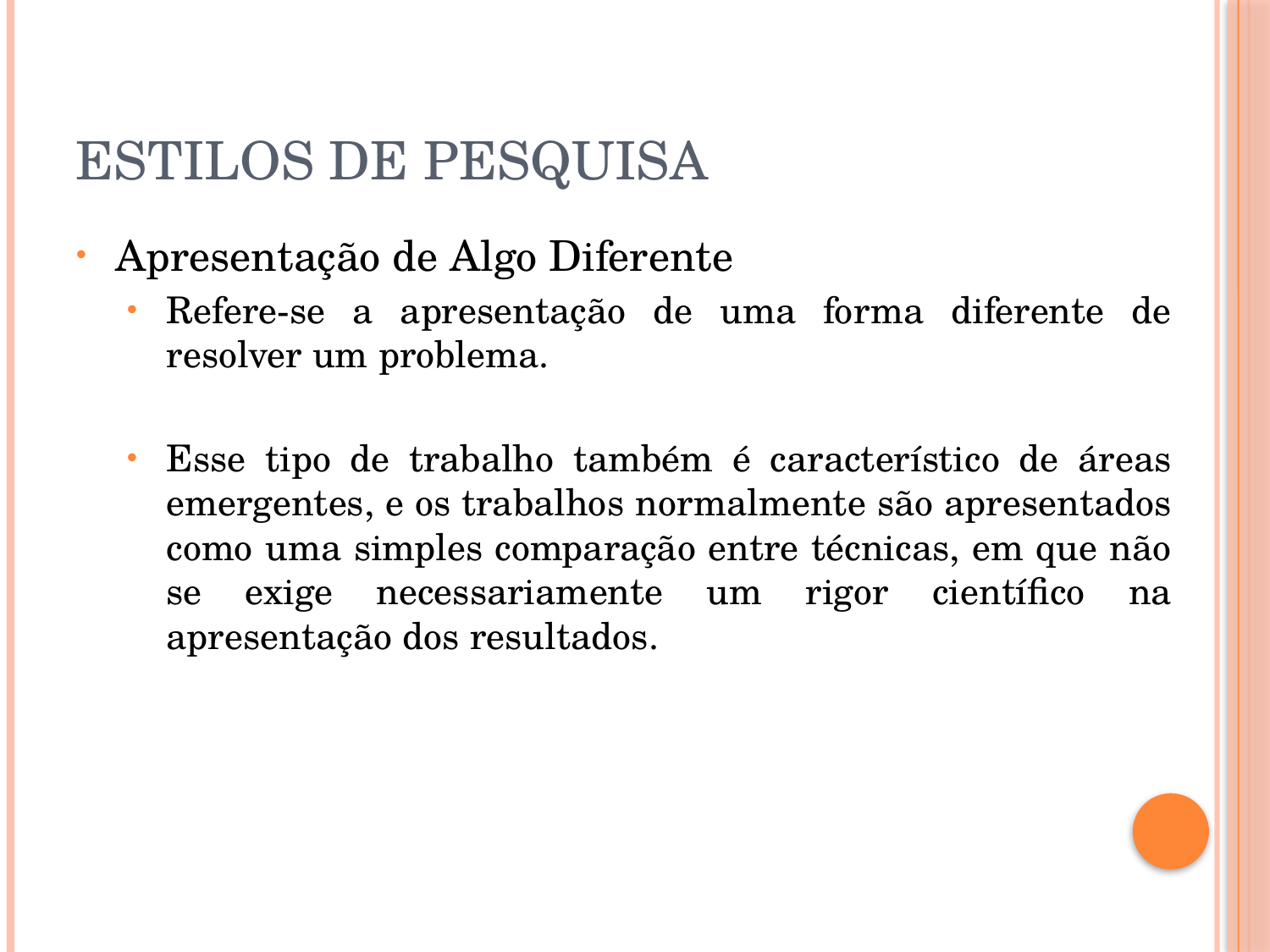

# Estilos de pesquisa
Apresentação de Algo Diferente
Refere-se a apresentação de uma forma diferente de resolver um problema.

Esse tipo de trabalho também é característico de áreas emergentes, e os trabalhos normalmente são apresentados como uma simples comparação entre técnicas, em que não se exige necessariamente um rigor científico na apresentação dos resultados.